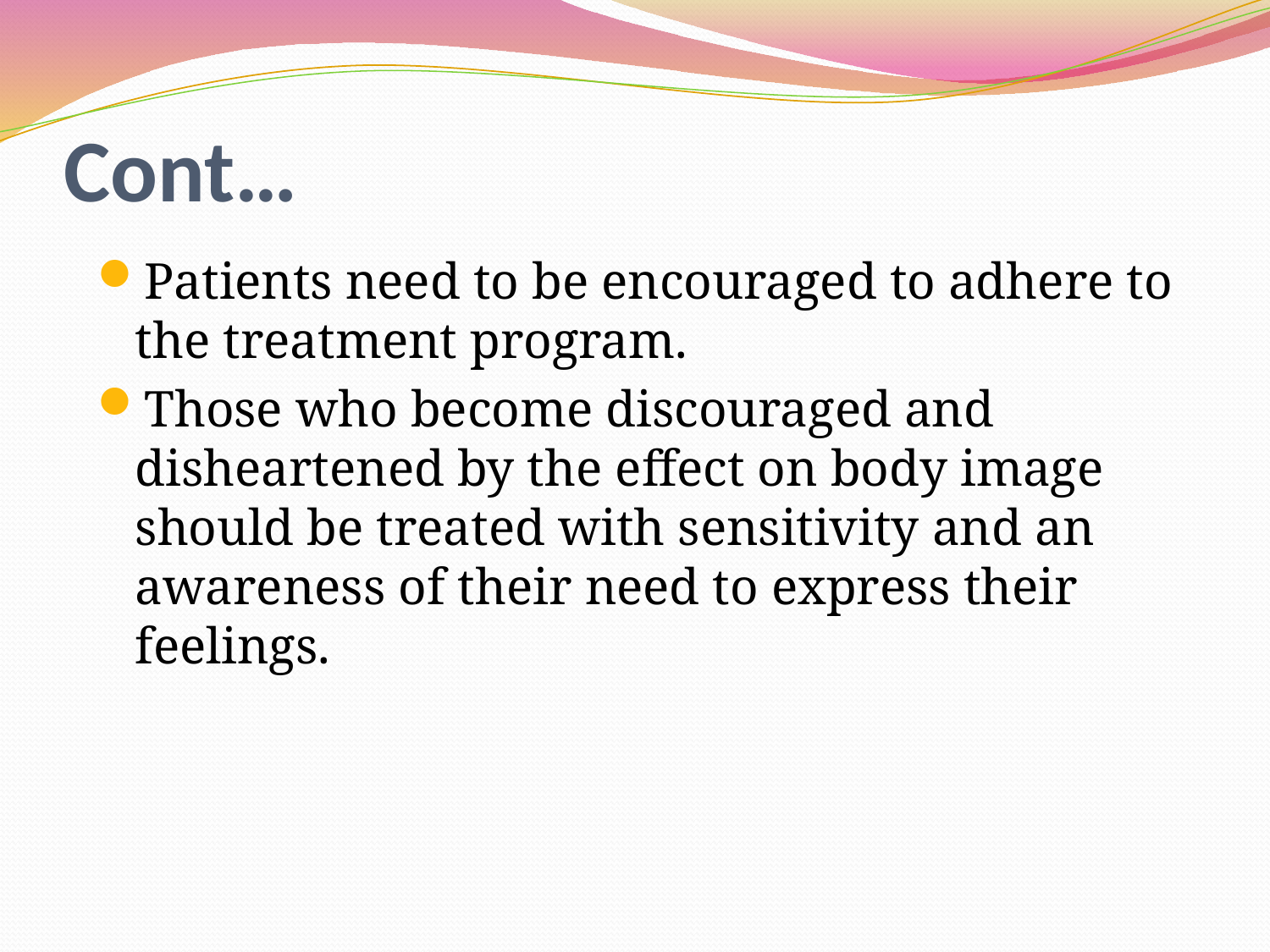

# Cont…
Patients need to be encouraged to adhere to the treatment program.
Those who become discouraged and disheartened by the effect on body image should be treated with sensitivity and an awareness of their need to express their feelings.